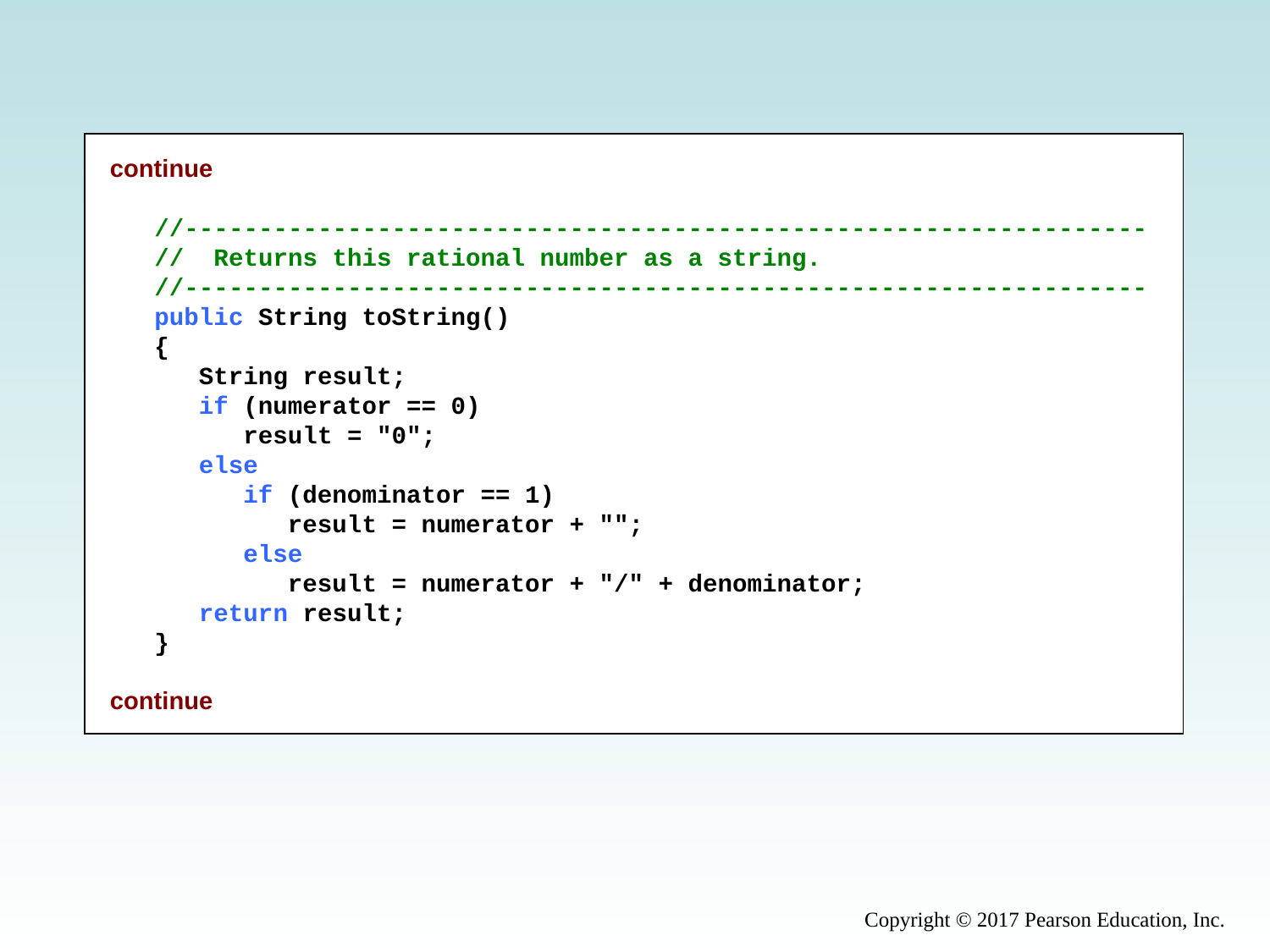

continue

   //-----------------------------------------------------------------
   //  Returns this rational number as a string.
   //-----------------------------------------------------------------
   public String toString()
   {
      String result;
      if (numerator == 0)
         result = "0";
      else
         if (denominator == 1)
            result = numerator + "";
         else
            result = numerator + "/" + denominator;
      return result;
   }

continue
Copyright © 2017 Pearson Education, Inc.